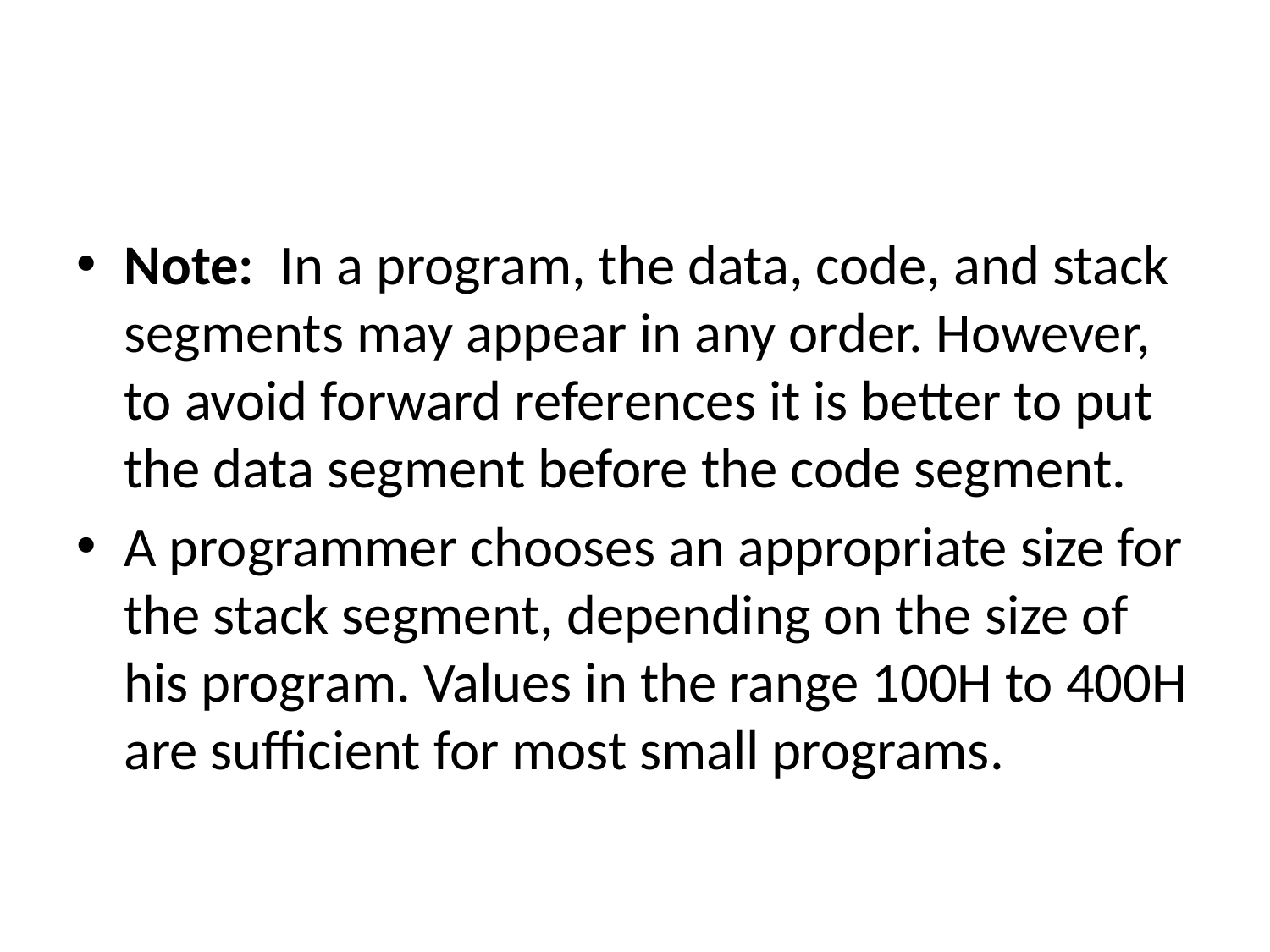

#
Note:  In a program, the data, code, and stack segments may appear in any order. However, to avoid forward references it is better to put the data segment before the code segment.
A programmer chooses an appropriate size for the stack segment, depending on the size of his program. Values in the range 100H to 400H are sufficient for most small programs.